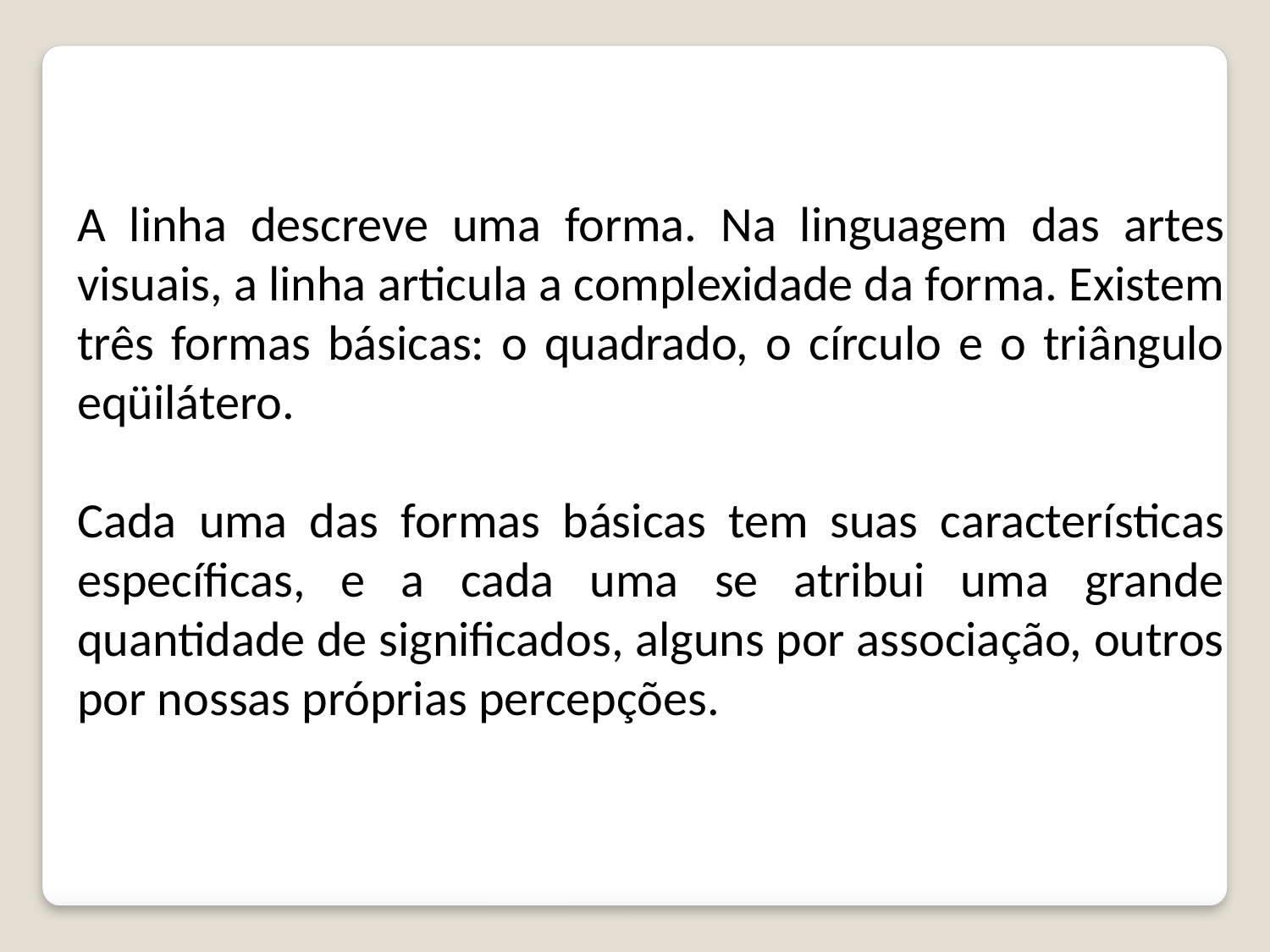

A linha descreve uma forma. Na linguagem das artes visuais, a linha articula a complexidade da forma. Existem três formas básicas: o quadrado, o círculo e o triângulo eqüilátero.

Cada uma das formas básicas tem suas características específicas, e a cada uma se atribui uma grande quantidade de significados, alguns por associação, outros por nossas próprias percepções.